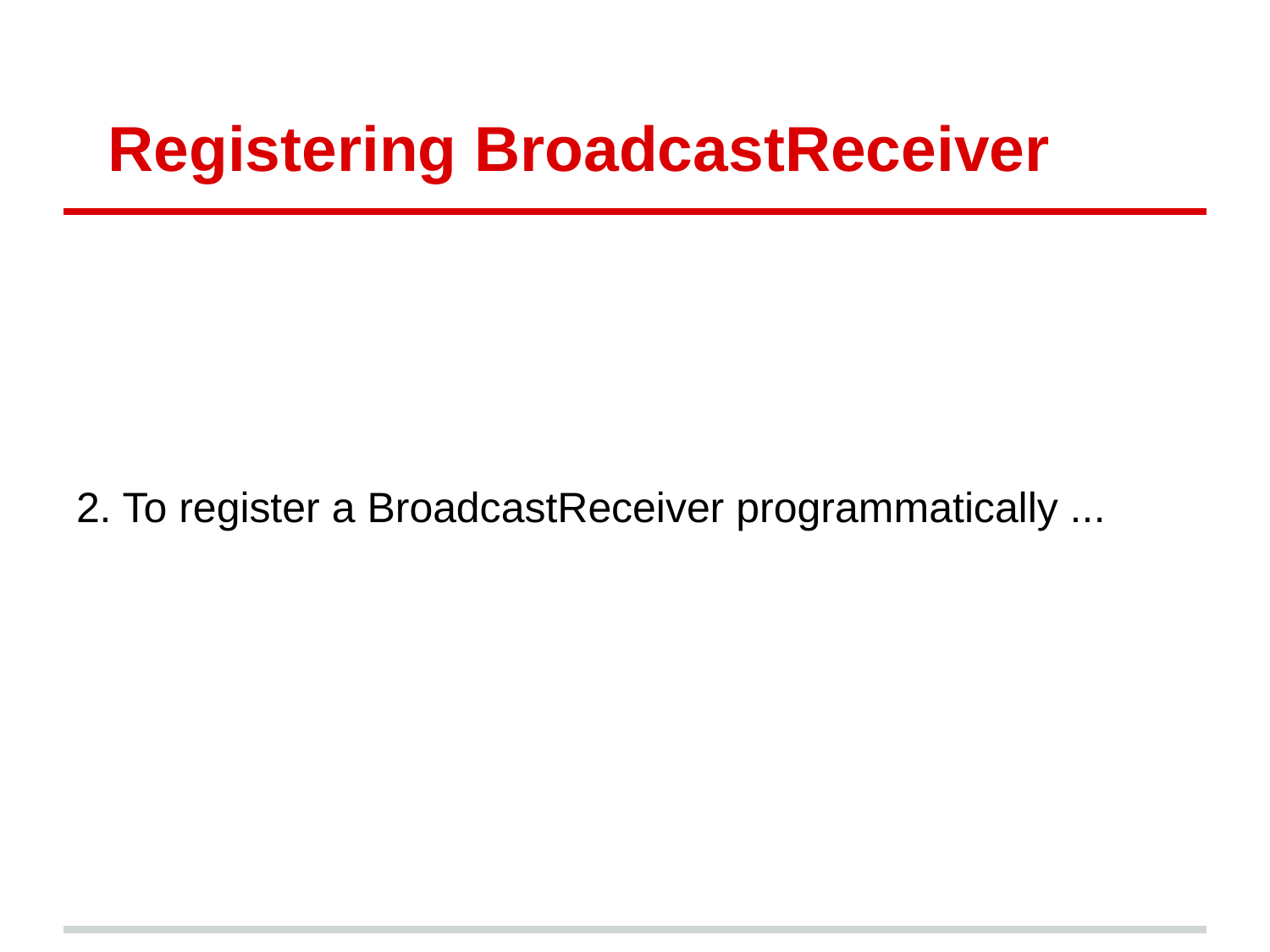

# Registering BroadcastReceiver

2. To register a BroadcastReceiver programmatically ...